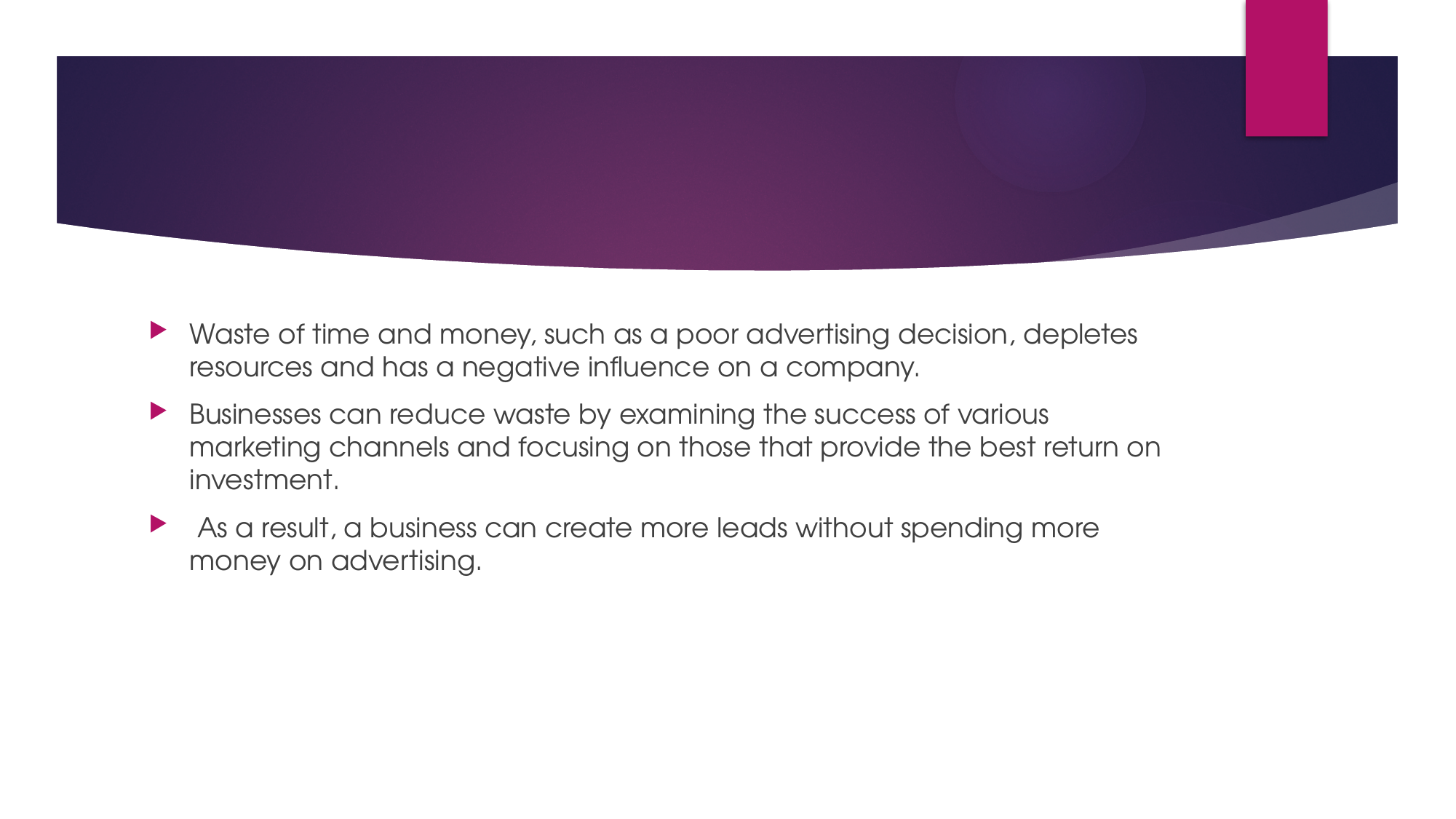

#
Waste of time and money, such as a poor advertising decision, depletes resources and has a negative influence on a company.
Businesses can reduce waste by examining the success of various marketing channels and focusing on those that provide the best return on investment.
 As a result, a business can create more leads without spending more money on advertising.